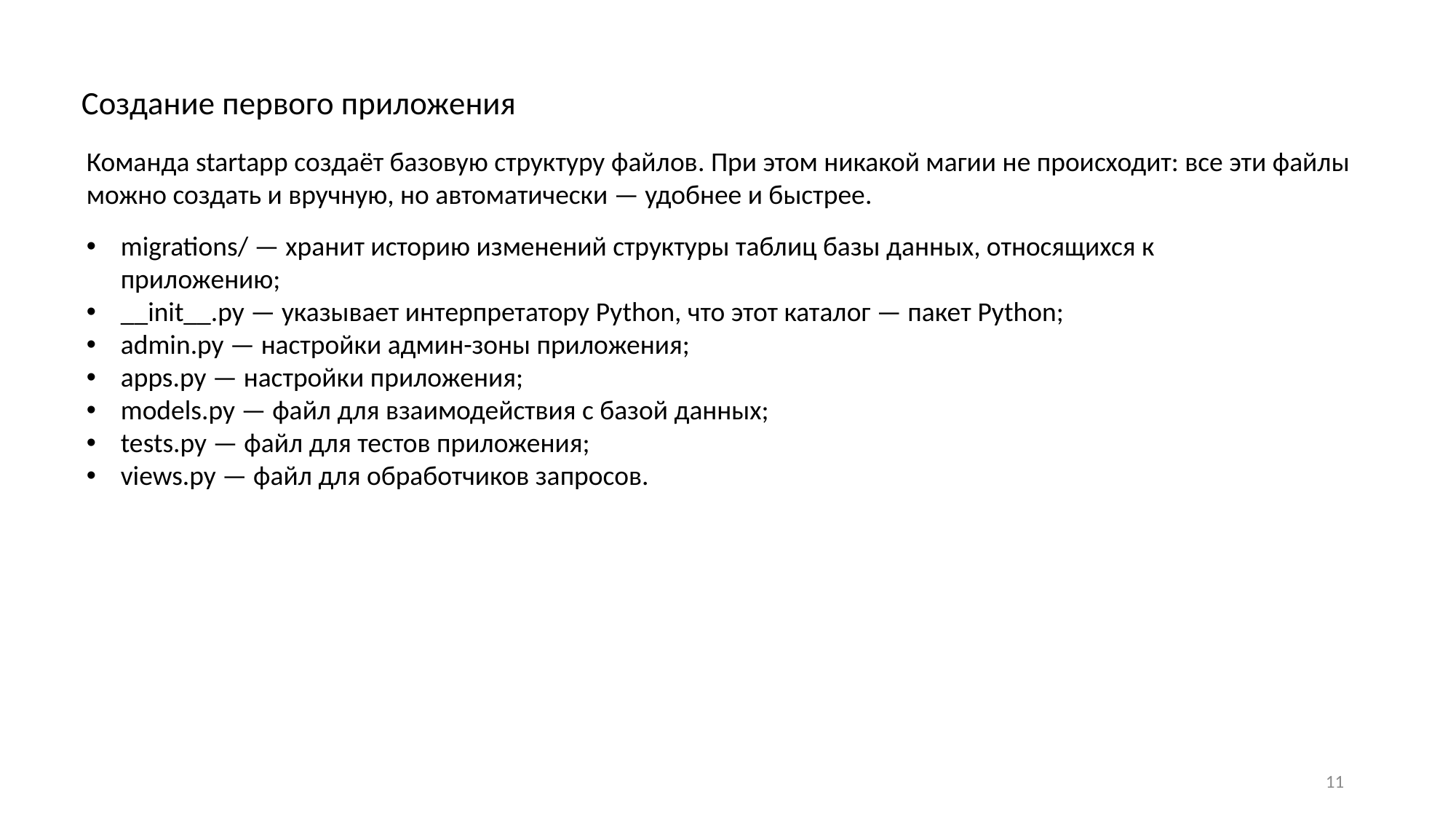

# Создание первого приложения
Команда startapp создаёт базовую структуру файлов. При этом никакой магии не происходит: все эти файлы можно создать и вручную, но автоматически — удобнее и быстрее.
migrations/ — хранит историю изменений структуры таблиц базы данных, относящихся к приложению;
__init__.py — указывает интерпретатору Python, что этот каталог — пакет Python;
admin.py — настройки админ-зоны приложения;
apps.py — настройки приложения;
models.py — файл для взаимодействия с базой данных;
tests.py — файл для тестов приложения;
views.py — файл для обработчиков запросов.
11